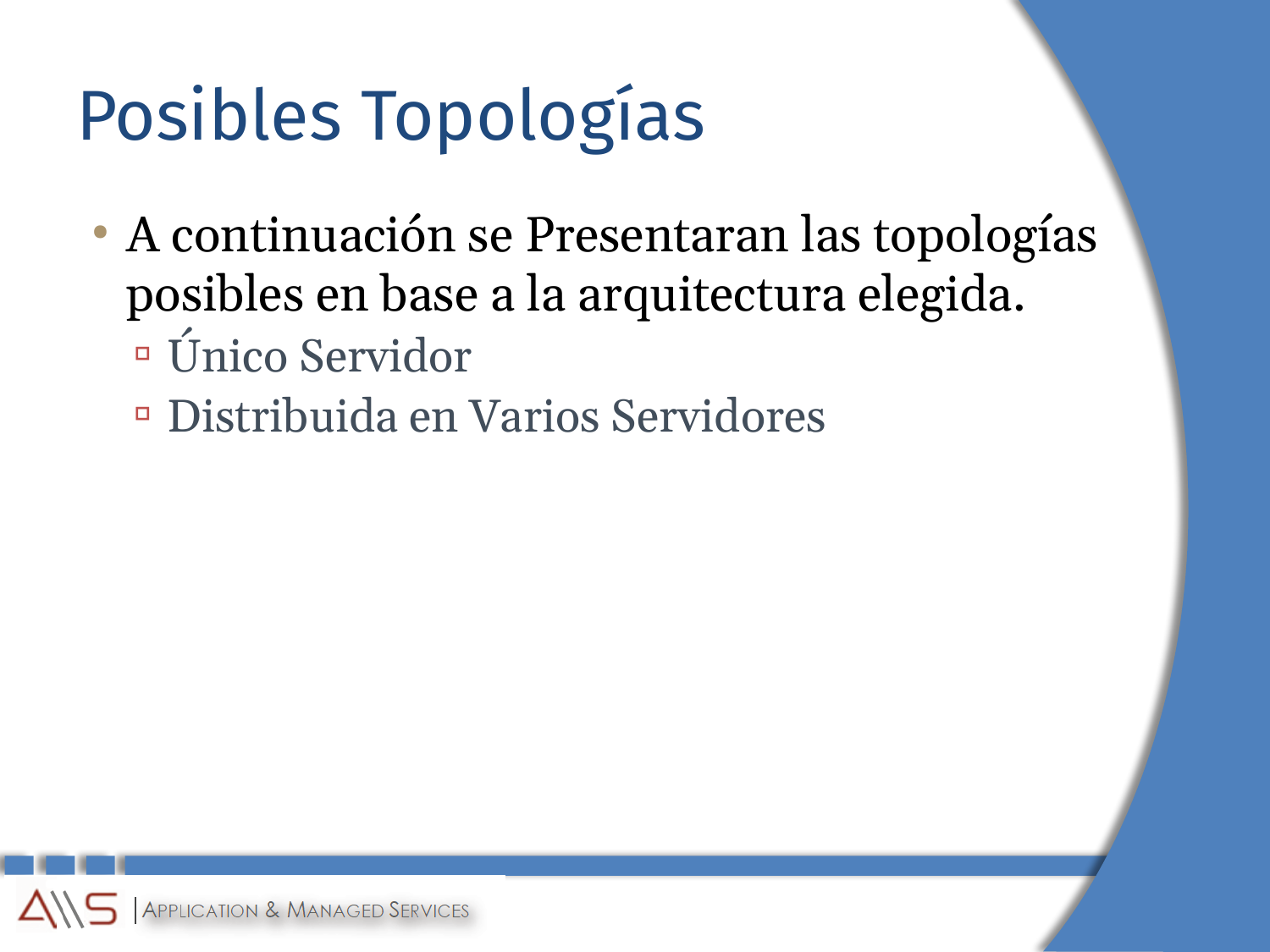

# Posibles Topologías
A continuación se Presentaran las topologías posibles en base a la arquitectura elegida.
Único Servidor
Distribuida en Varios Servidores